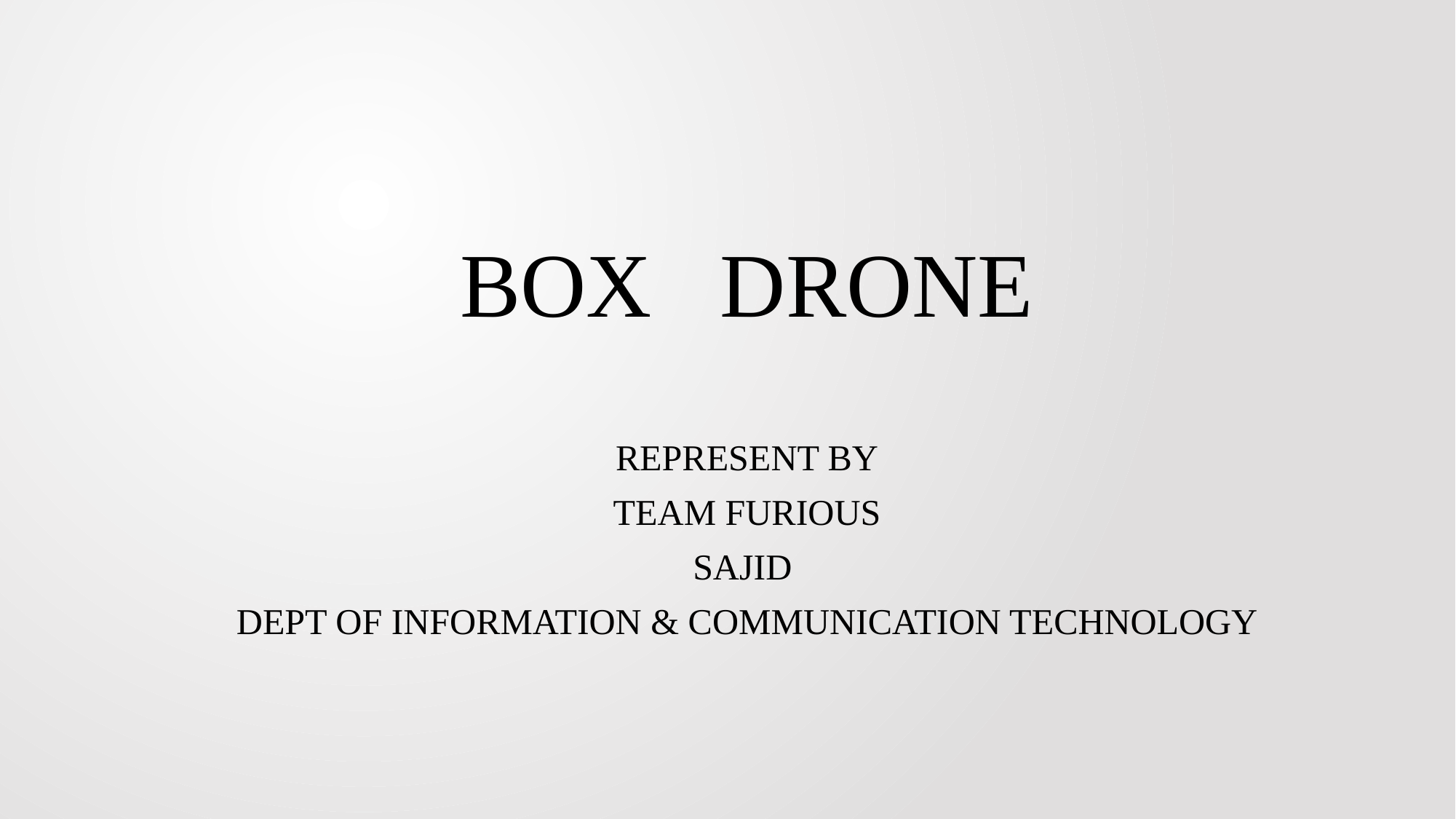

# BOX   DRONE
REPRESENT BY
TEAM FURIOUS
SAJID
DEPT OF INFORMATION & COMMUNICATION TECHNOLOGY